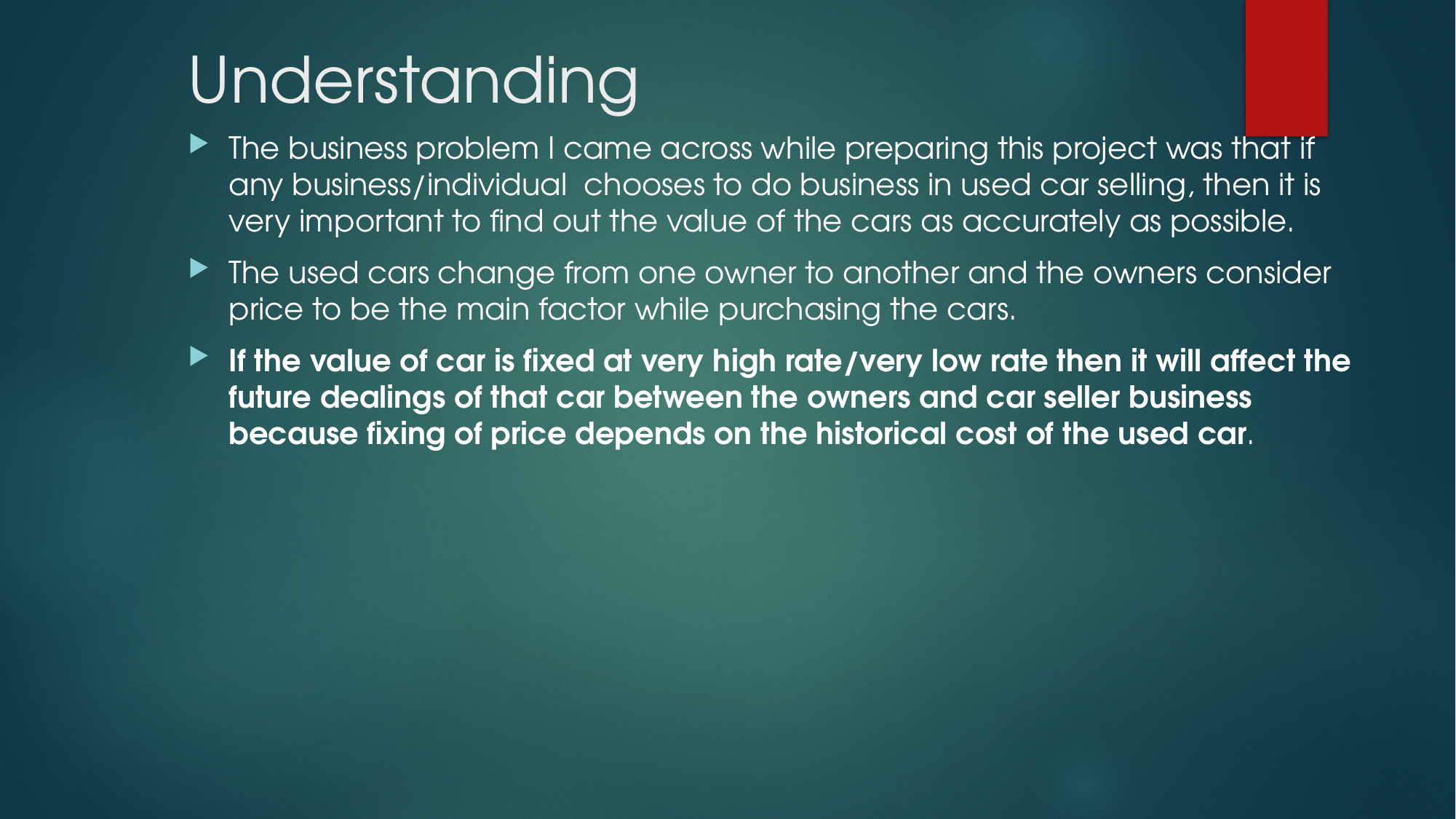

# Understanding
The business problem I came across while preparing this project was that if any business/individual  chooses to do business in used car selling, then it is very important to find out the value of the cars as accurately as possible.
The used cars change from one owner to another and the owners consider price to be the main factor while purchasing the cars.
If the value of car is fixed at very high rate/very low rate then it will affect the future dealings of that car between the owners and car seller business because fixing of price depends on the historical cost of the used car.